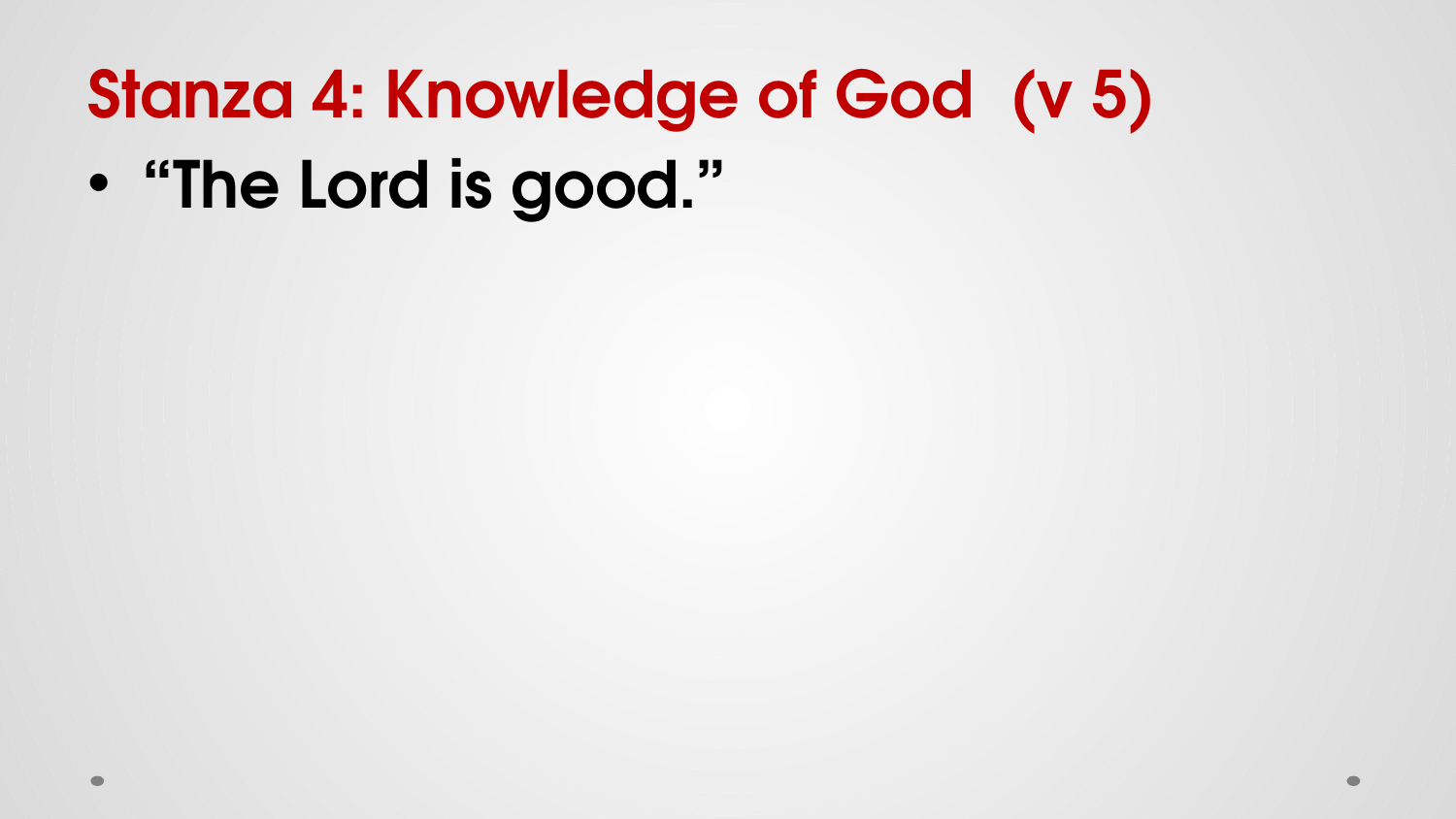

Stanza 4: Knowledge of God  (v 5)
“The Lord is good.”